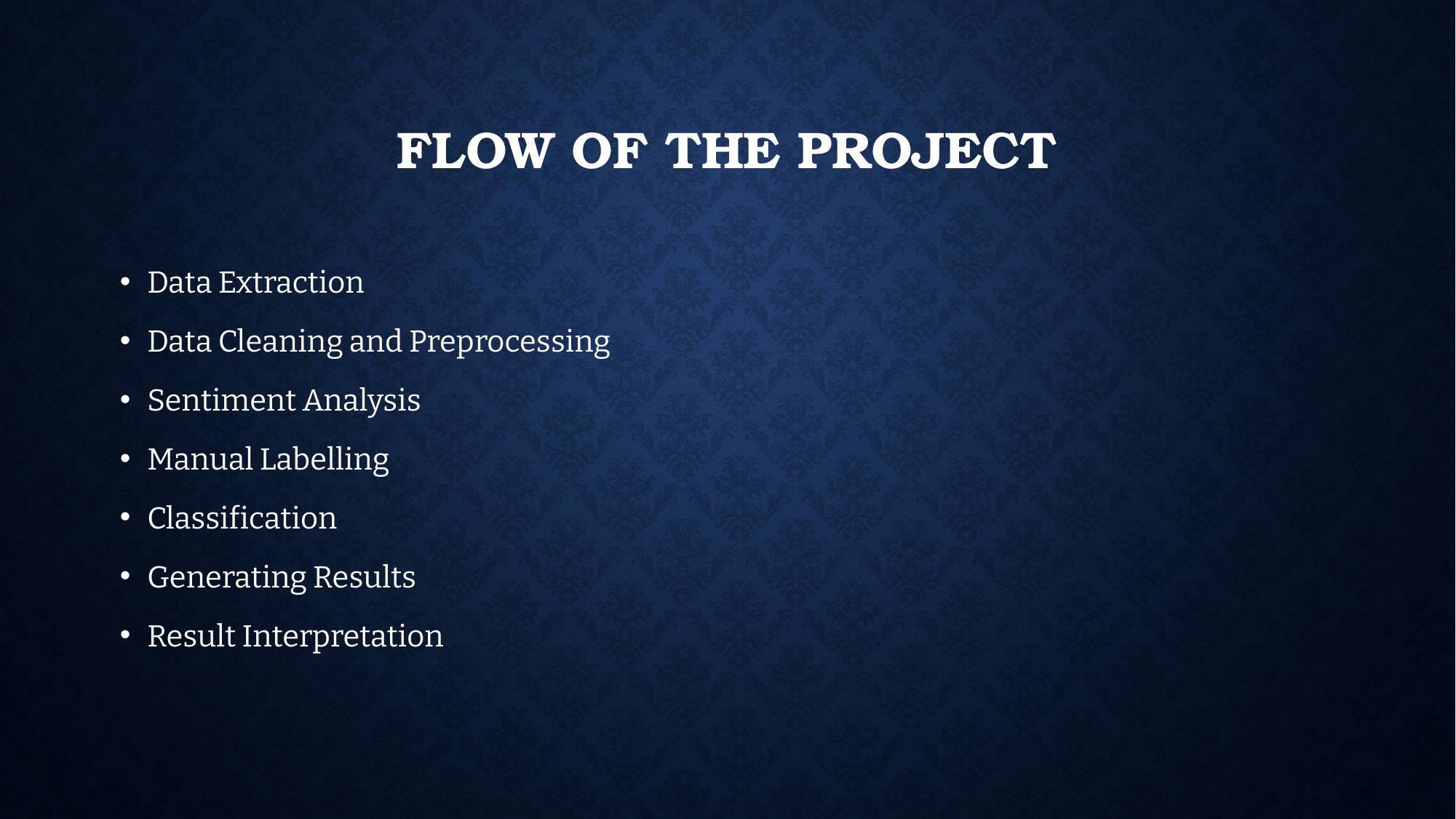

# Flow of the project
Data Extraction
Data Cleaning and Preprocessing
Sentiment Analysis
Manual Labelling
Classification
Generating Results
Result Interpretation